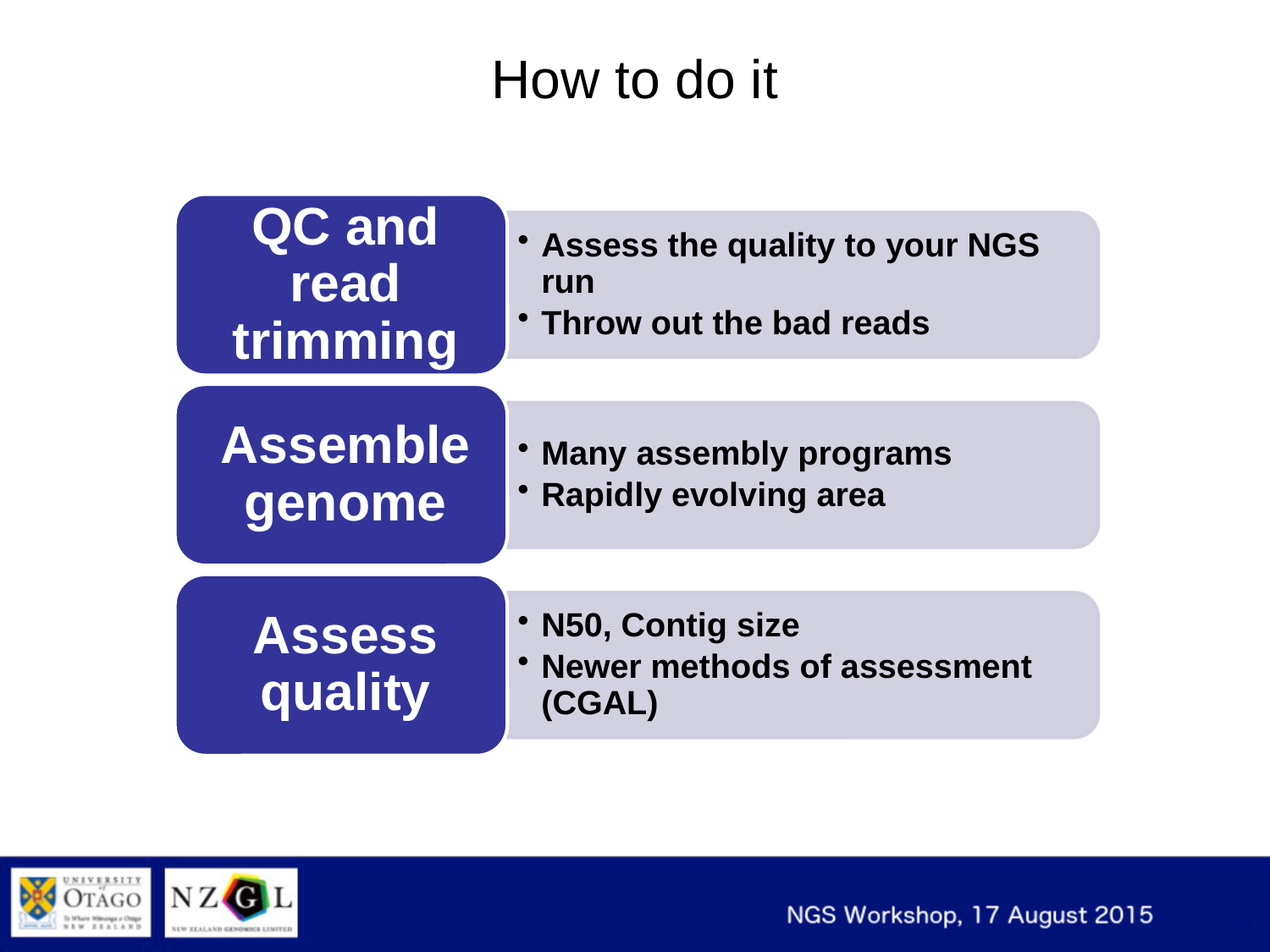

# How to do it
Assess the quality to your NGS run
Throw out the bad reads
QC and read trimming
Many assembly programs
Rapidly evolving area
Assemble genome
N50, Contig size
Newer methods of assessment (CGAL)
Assess quality